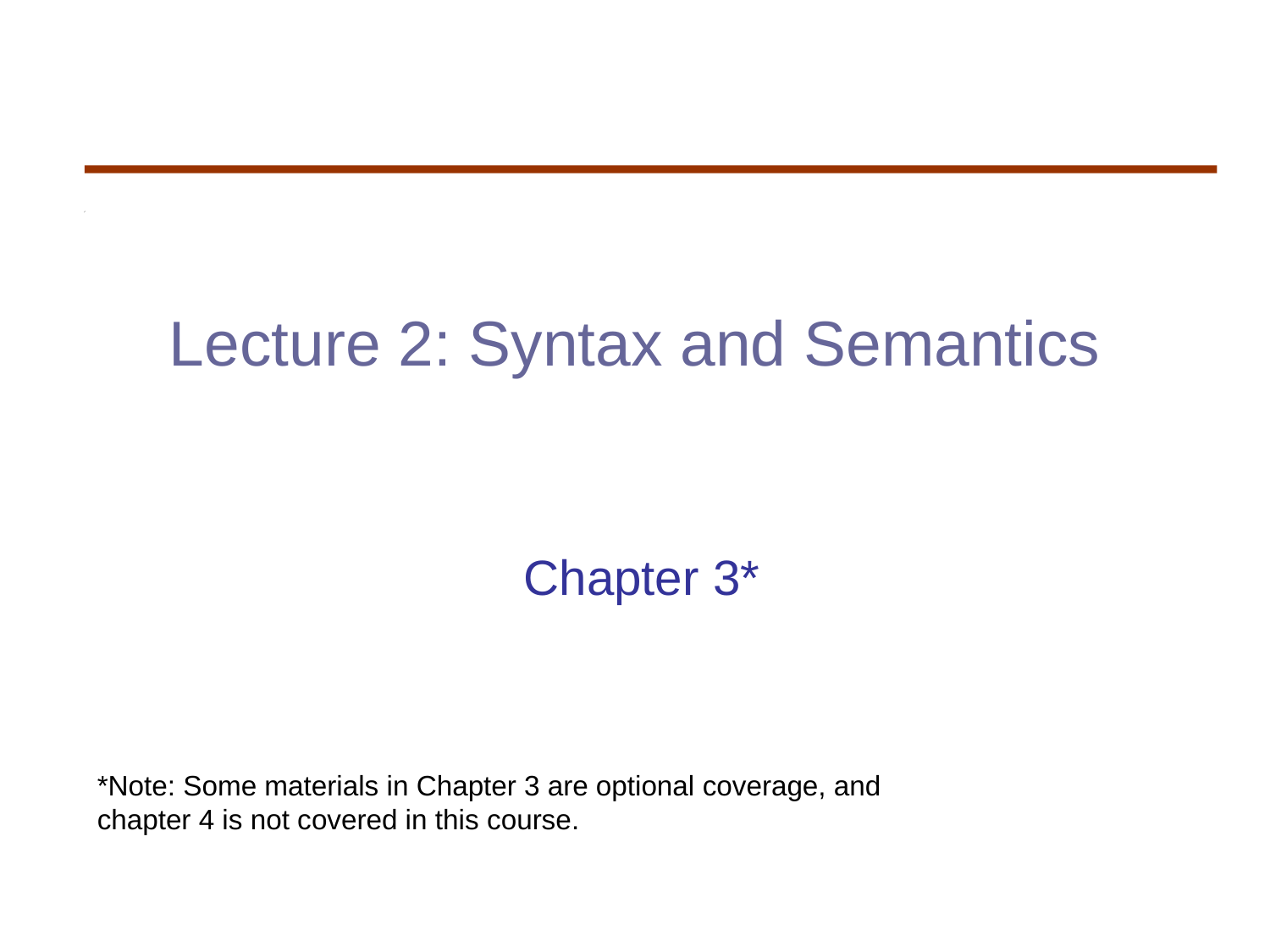

# Lecture 2: Syntax and Semantics
 Chapter 3*

*Note: Some materials in Chapter 3 are optional coverage, and chapter 4 is not covered in this course.